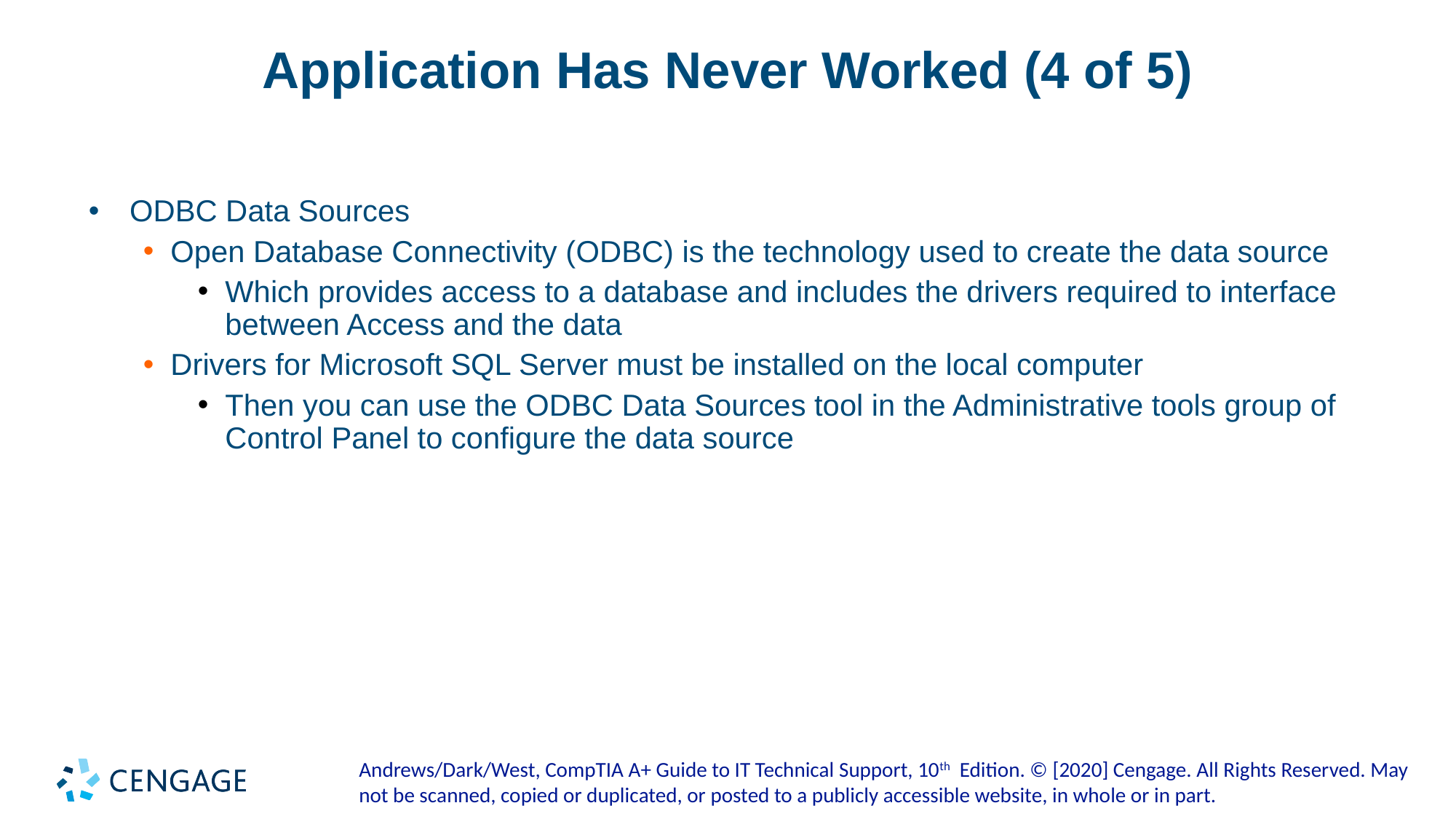

# Application Has Never Worked (4 of 5)
ODBC Data Sources
Open Database Connectivity (ODBC) is the technology used to create the data source
Which provides access to a database and includes the drivers required to interface between Access and the data
Drivers for Microsoft SQL Server must be installed on the local computer
Then you can use the ODBC Data Sources tool in the Administrative tools group of Control Panel to configure the data source